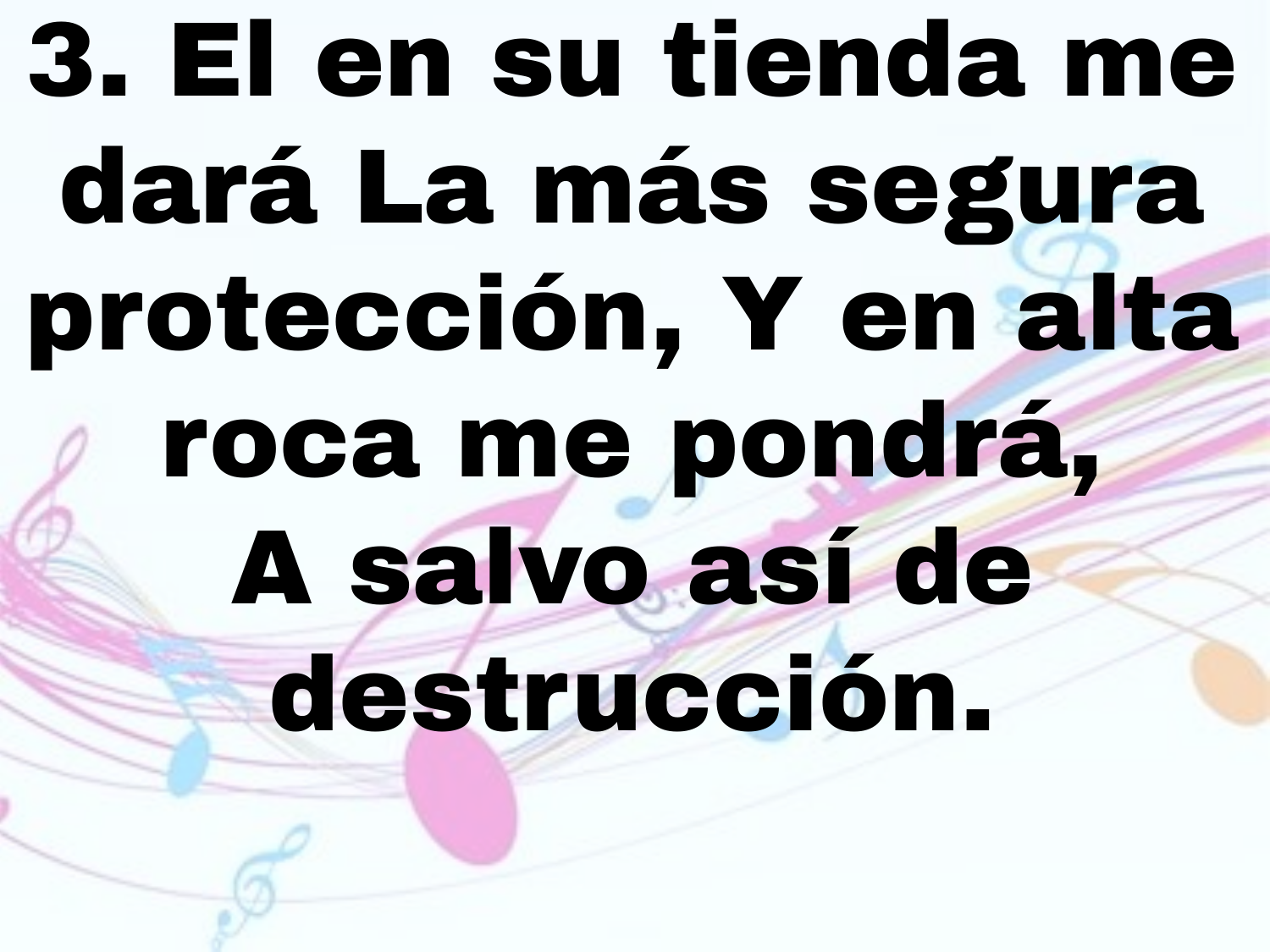

3. El en su tienda me dará La más segura protección, Y en alta roca me pondrá,
A salvo así de destrucción.